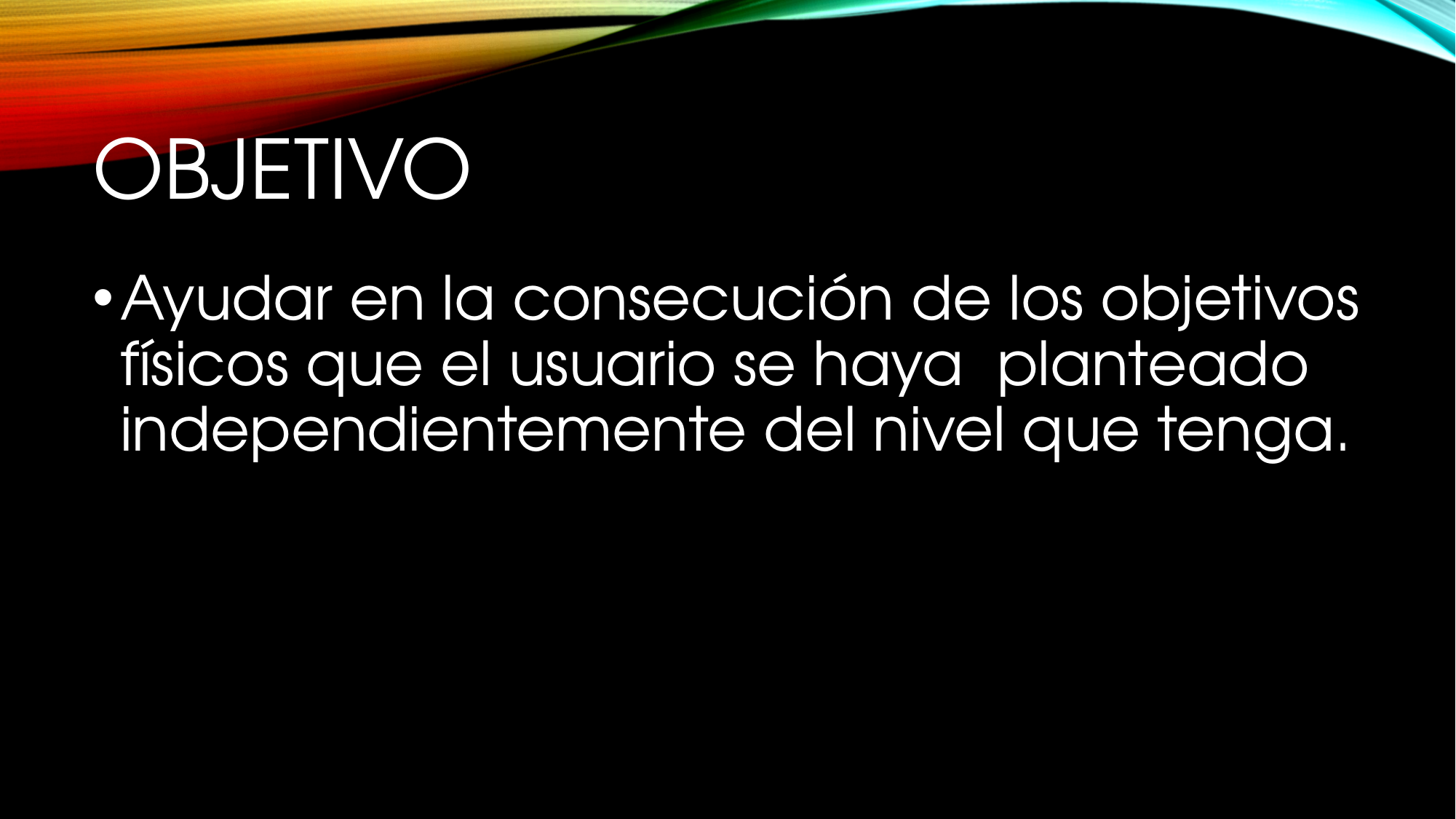

# Objetivo
Ayudar en la consecución de los objetivos físicos que el usuario se haya  planteado independientemente del nivel que tenga.